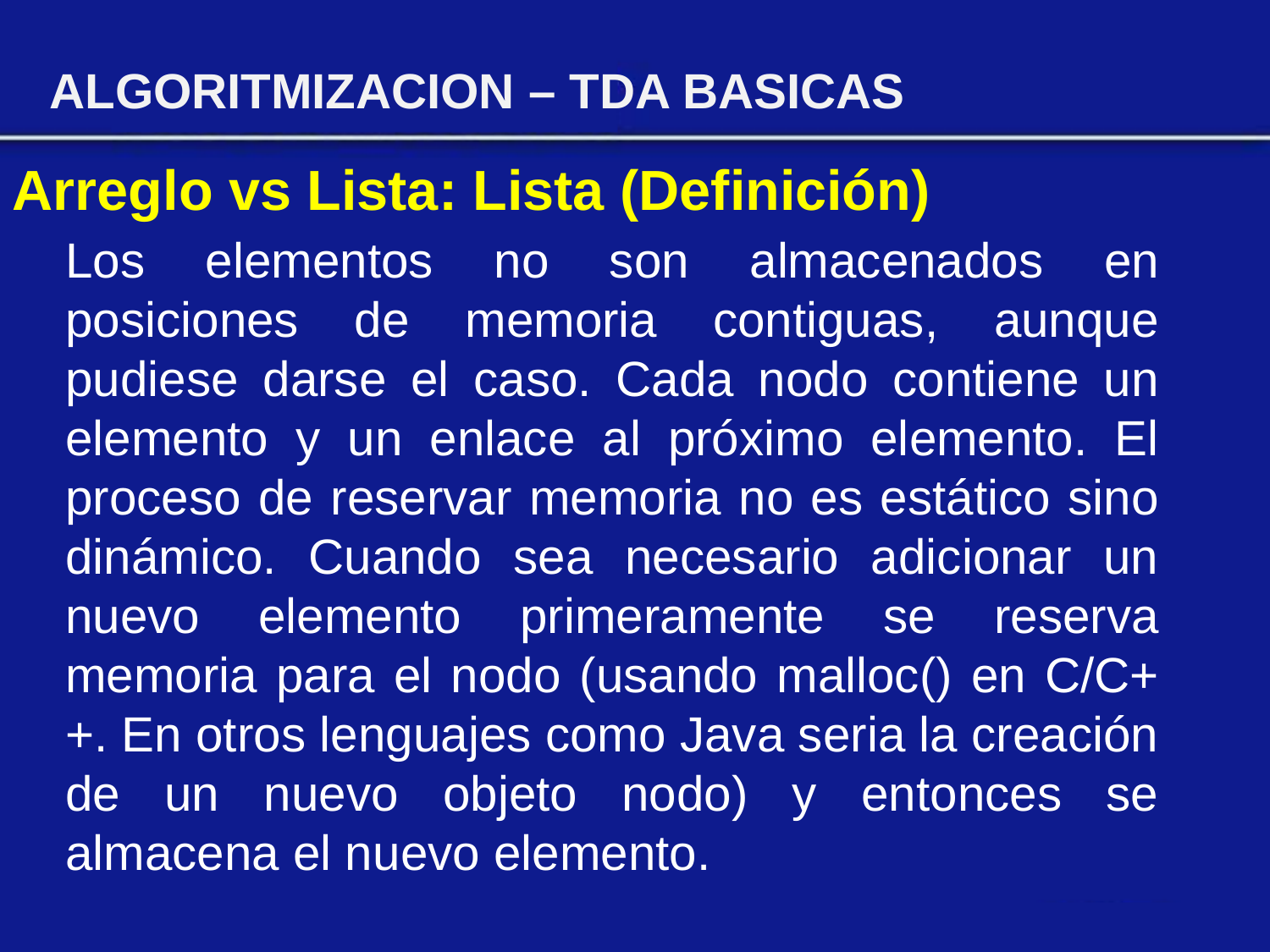

ALGORITMIZACION – TDA BASICAS
Arreglo vs Lista: Lista (Definición)
Los elementos no son almacenados en posiciones de memoria contiguas, aunque pudiese darse el caso. Cada nodo contiene un elemento y un enlace al próximo elemento. El proceso de reservar memoria no es estático sino dinámico. Cuando sea necesario adicionar un nuevo elemento primeramente se reserva memoria para el nodo (usando malloc() en C/C++. En otros lenguajes como Java seria la creación de un nuevo objeto nodo) y entonces se almacena el nuevo elemento.